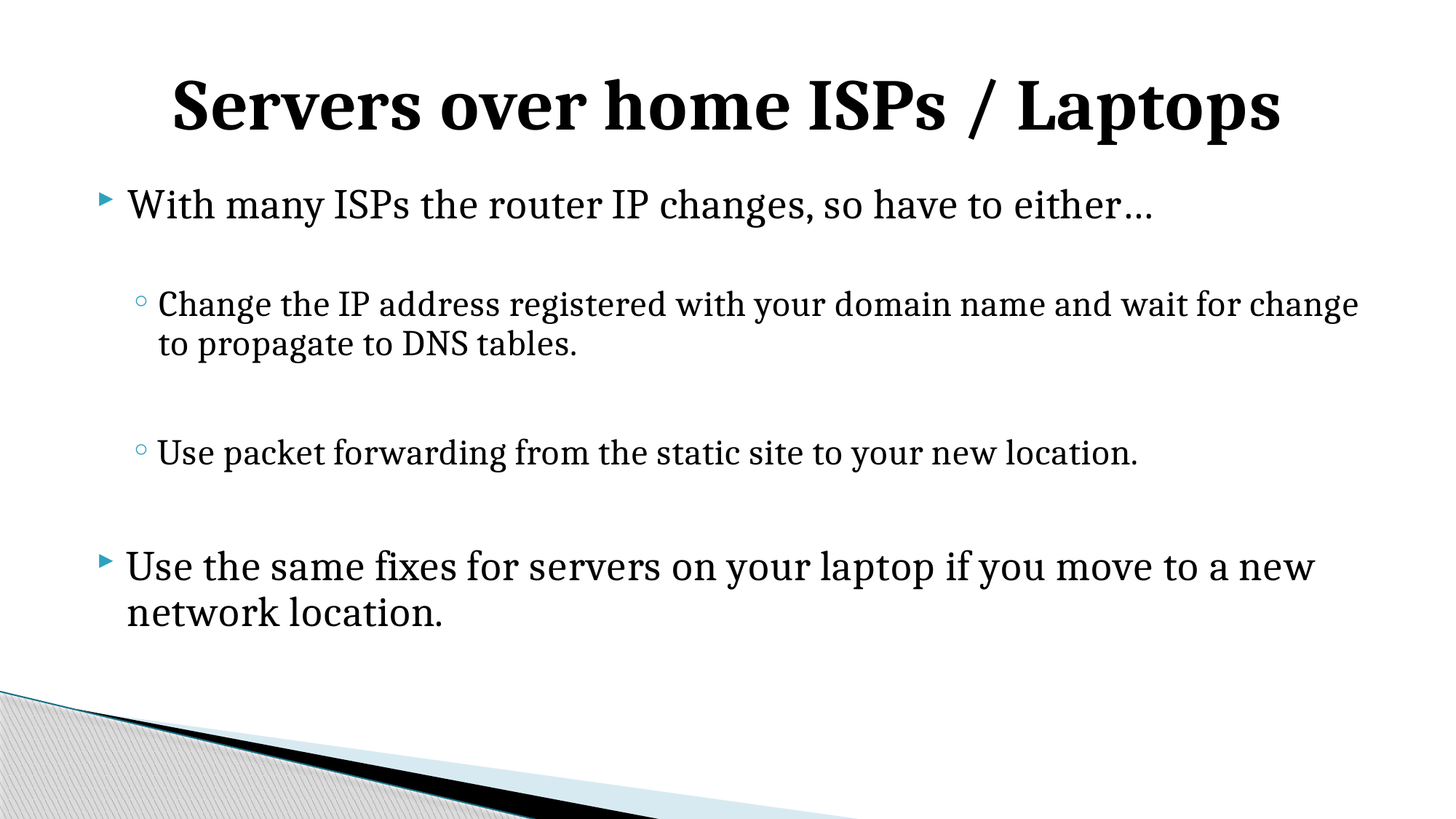

# Servers over home ISPs / Laptops
With many ISPs the router IP changes, so have to either…

Change the IP address registered with your domain name and wait for change to propagate to DNS tables.

Use packet forwarding from the static site to your new location.

Use the same fixes for servers on your laptop if you move to a new network location.